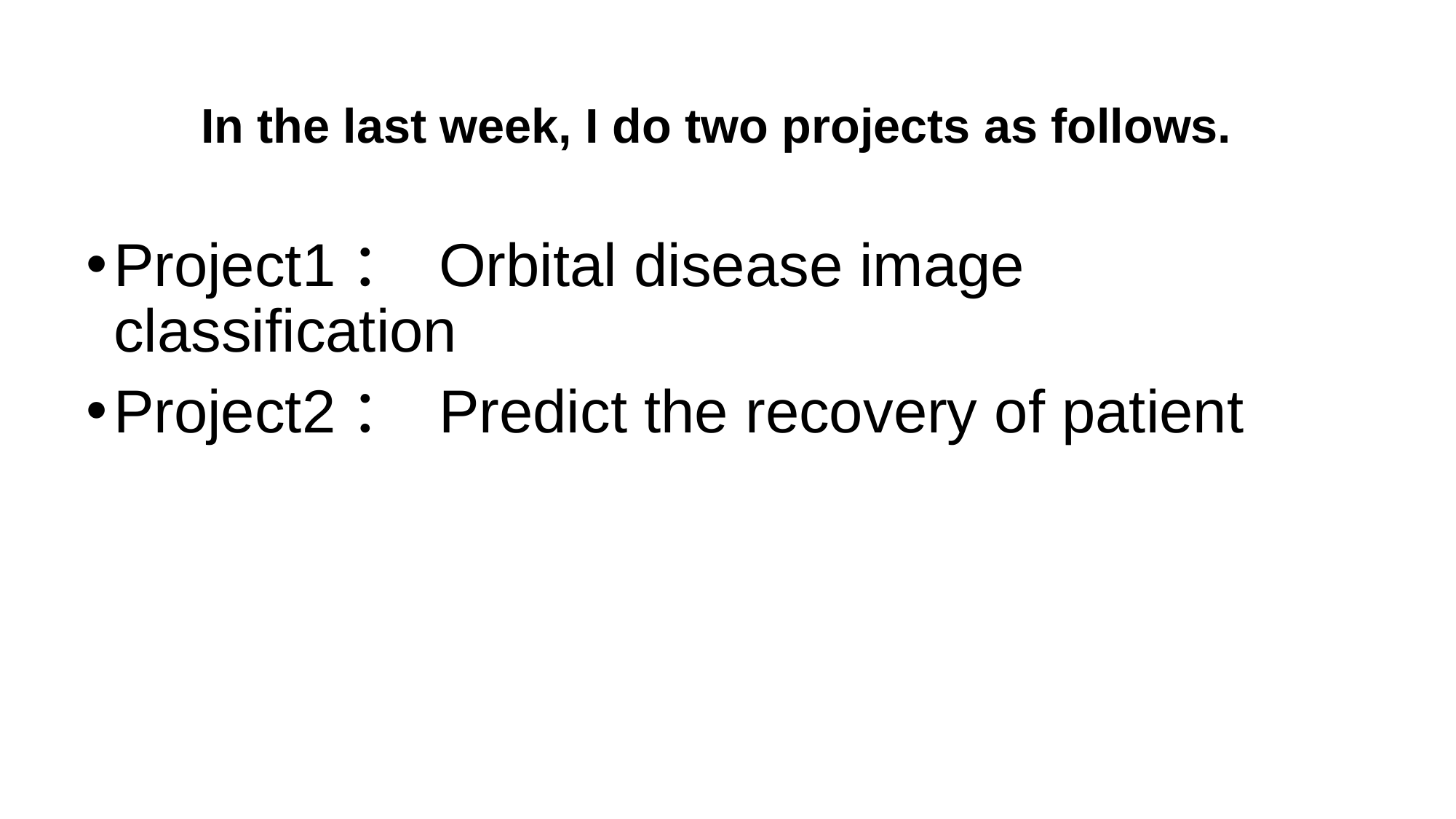

# In the last week, I do two projects as follows.
Project1： Orbital disease image classification
Project2： Predict the recovery of patient